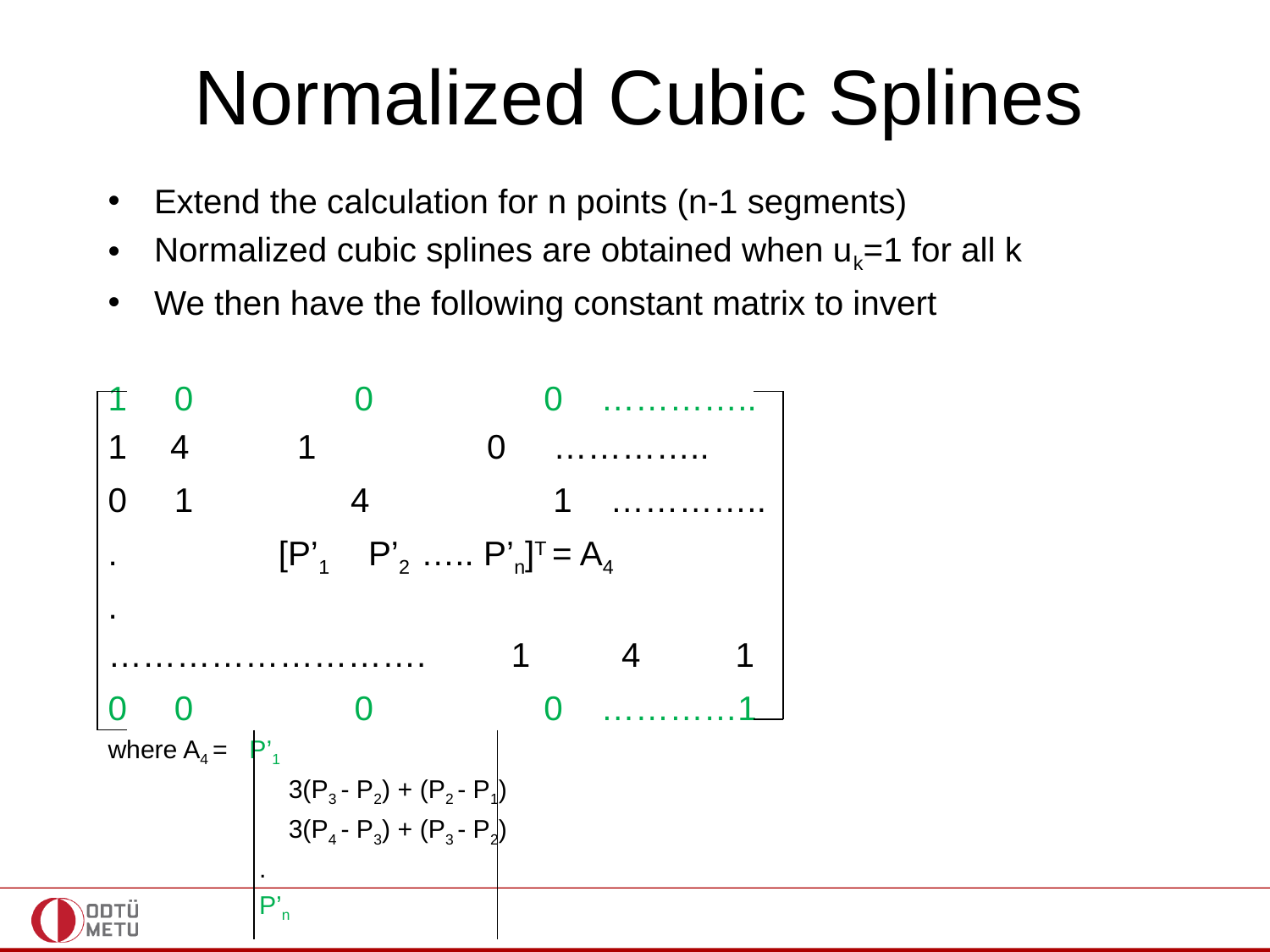

# Normalized Cubic Splines
Extend the calculation for n points (n-1 segments)
Normalized cubic splines are obtained when uk=1 for all k
We then have the following constant matrix to invert

1     0                 0                  0    …………..
1     4		       1                  0     …………..
0     1                 4  	        1    …………..
.							     [P’1       P’2  ….. P’n]T = A4
.
……………………….         1          4          1
0     0                 0                  0    …………1
where A4 =   P’1
	        3(P3 - P2) + (P2 - P1)
	        3(P4 - P3) + (P3 - P2)
                     .
                     P’n